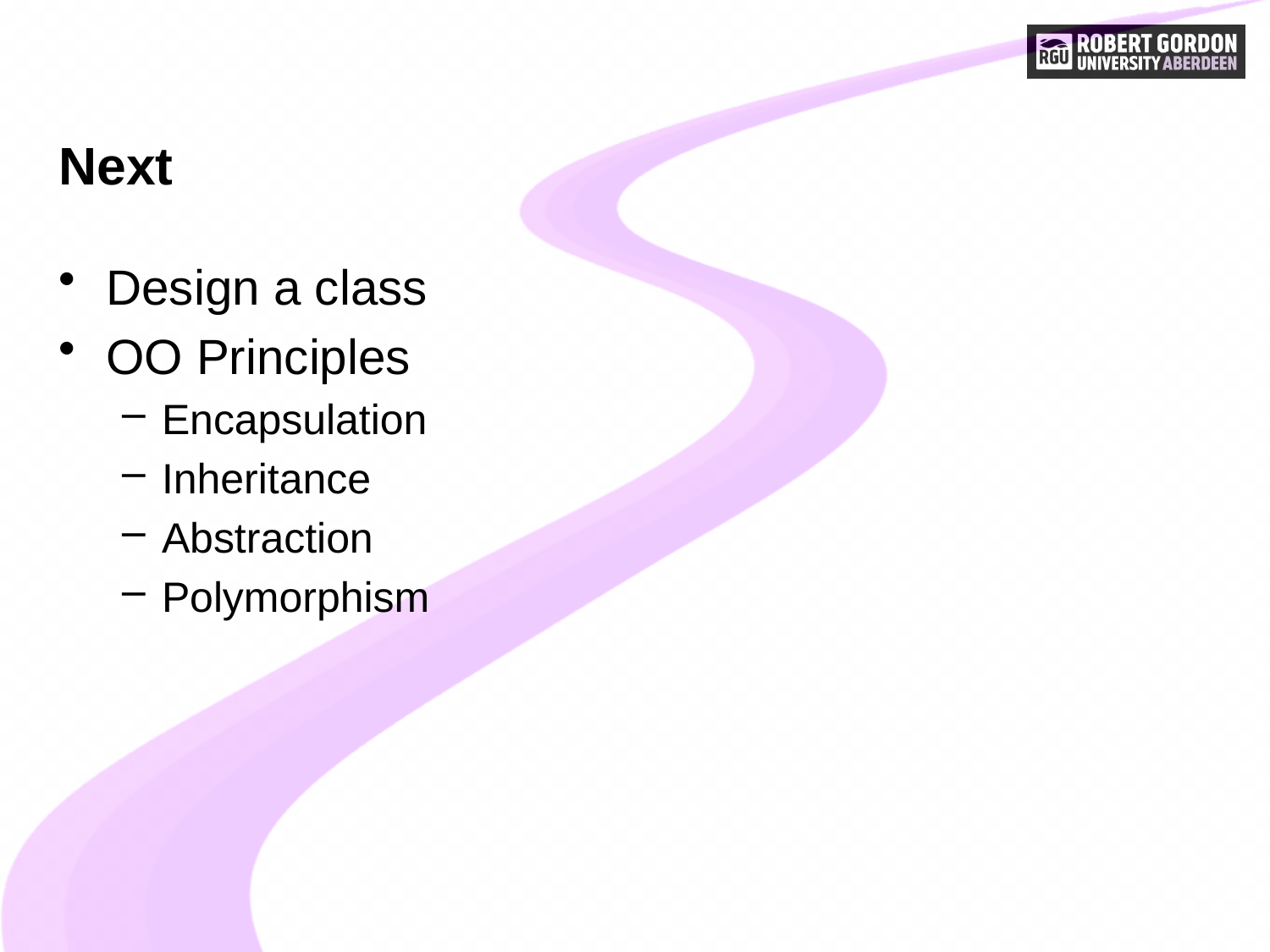

# Next
Design a class
OO Principles
Encapsulation
Inheritance
Abstraction
Polymorphism